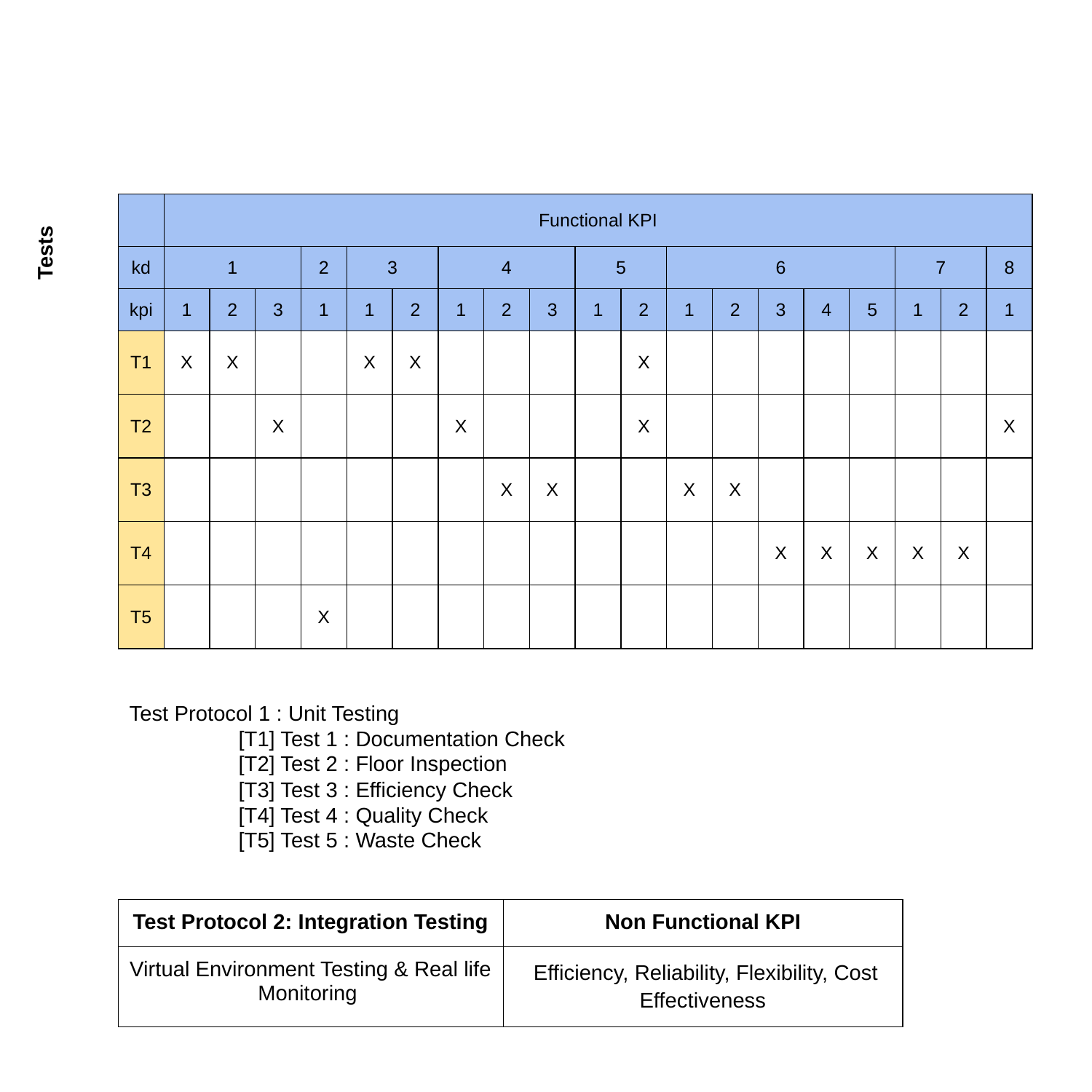

|  | Functional KPI |  |  |  |  |  |  |  |  |  |  |  |  |  |  |  |  |  |  |
| --- | --- | --- | --- | --- | --- | --- | --- | --- | --- | --- | --- | --- | --- | --- | --- | --- | --- | --- | --- |
| kd | 1 |  |  | 2 | 3 |  | 4 |  |  | 5 |  | 6 |  |  |  |  | 7 |  | 8 |
| kpi | 1 | 2 | 3 | 1 | 1 | 2 | 1 | 2 | 3 | 1 | 2 | 1 | 2 | 3 | 4 | 5 | 1 | 2 | 1 |
| T1 | X | X |  |  | X | X |  |  |  |  | X |  |  |  |  |  |  |  |  |
| T2 |  |  | X |  |  |  | X |  |  |  | X |  |  |  |  |  |  |  | X |
| T3 |  |  |  |  |  |  |  | X | X |  |  | X | X |  |  |  |  |  |  |
| T4 |  |  |  |  |  |  |  |  |  |  |  |  |  | X | X | X | X | X |  |
| T5 |  |  |  | X |  |  |  |  |  |  |  |  |  |  |  |  |  |  |  |
Tests
Test Protocol 1 : Unit Testing
	[T1] Test 1 : Documentation Check
	[T2] Test 2 : Floor Inspection
	[T3] Test 3 : Efficiency Check
	[T4] Test 4 : Quality Check
	[T5] Test 5 : Waste Check
| Test Protocol 2: Integration Testing | Non Functional KPI |
| --- | --- |
| Virtual Environment Testing & Real life Monitoring | Efficiency, Reliability, Flexibility, Cost Effectiveness |